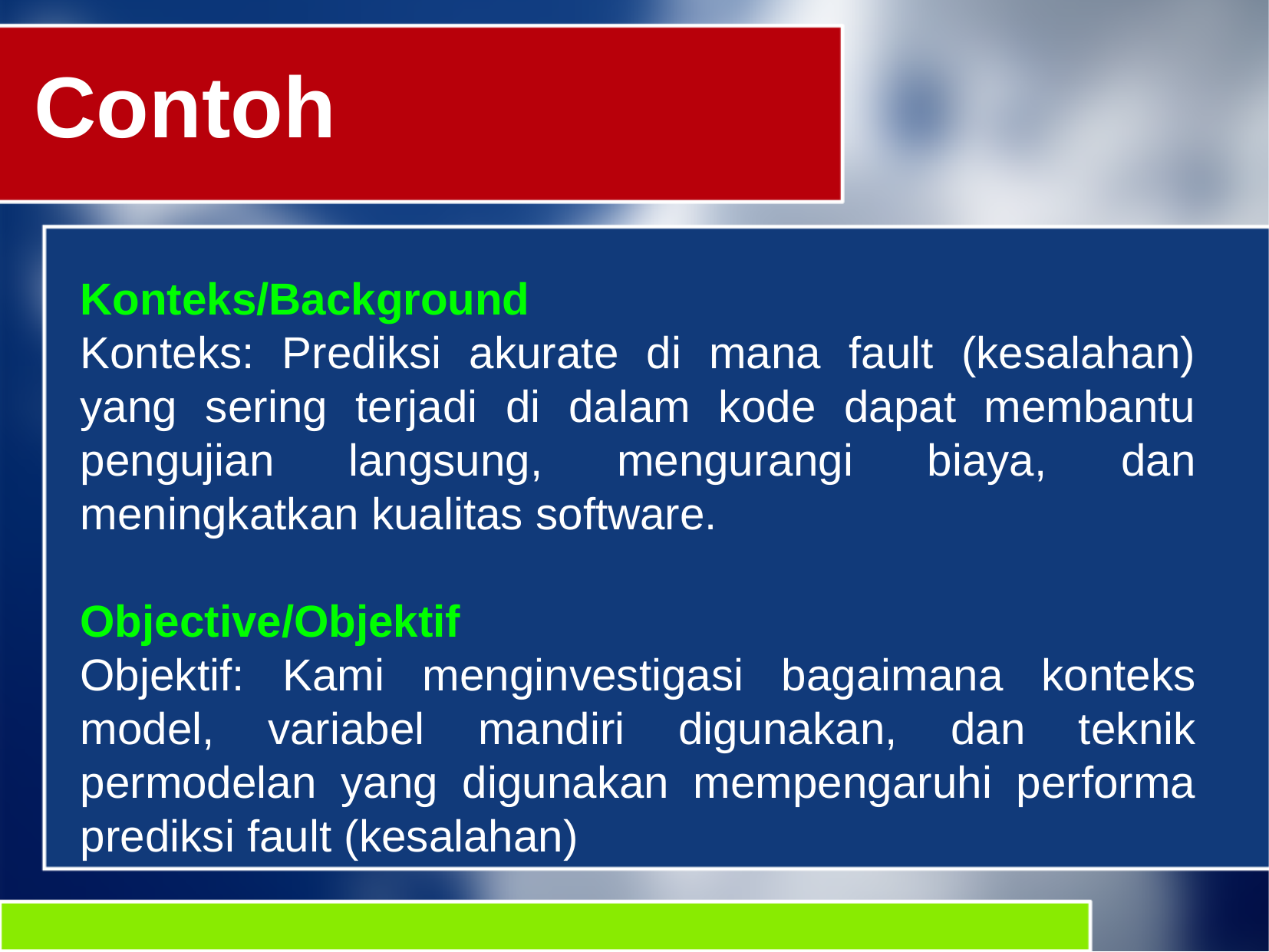

Contoh
Konteks/Background
Konteks: Prediksi akurate di mana fault (kesalahan) yang sering terjadi di dalam kode dapat membantu pengujian langsung, mengurangi biaya, dan meningkatkan kualitas software.

Objective/Objektif
Objektif: Kami menginvestigasi bagaimana konteks model, variabel mandiri digunakan, dan teknik permodelan yang digunakan mempengaruhi performa prediksi fault (kesalahan)